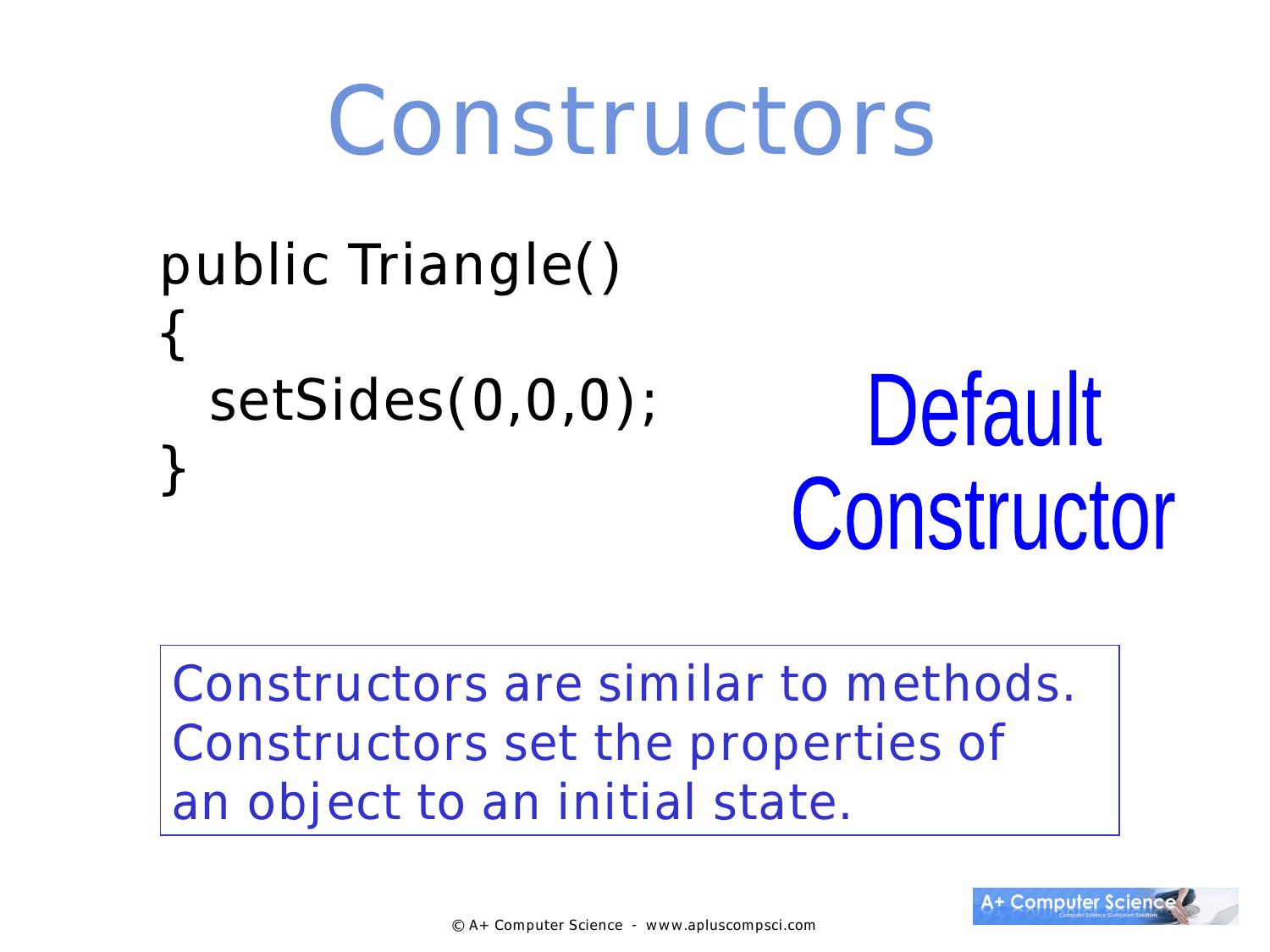

Constructors
public Triangle()
{
   setSides(0,0,0);
}
Default
Constructor
Constructors are similar to methods.
Constructors set the properties of
an object to an initial state.

© A+ Computer Science  -  www.apluscompsci.com